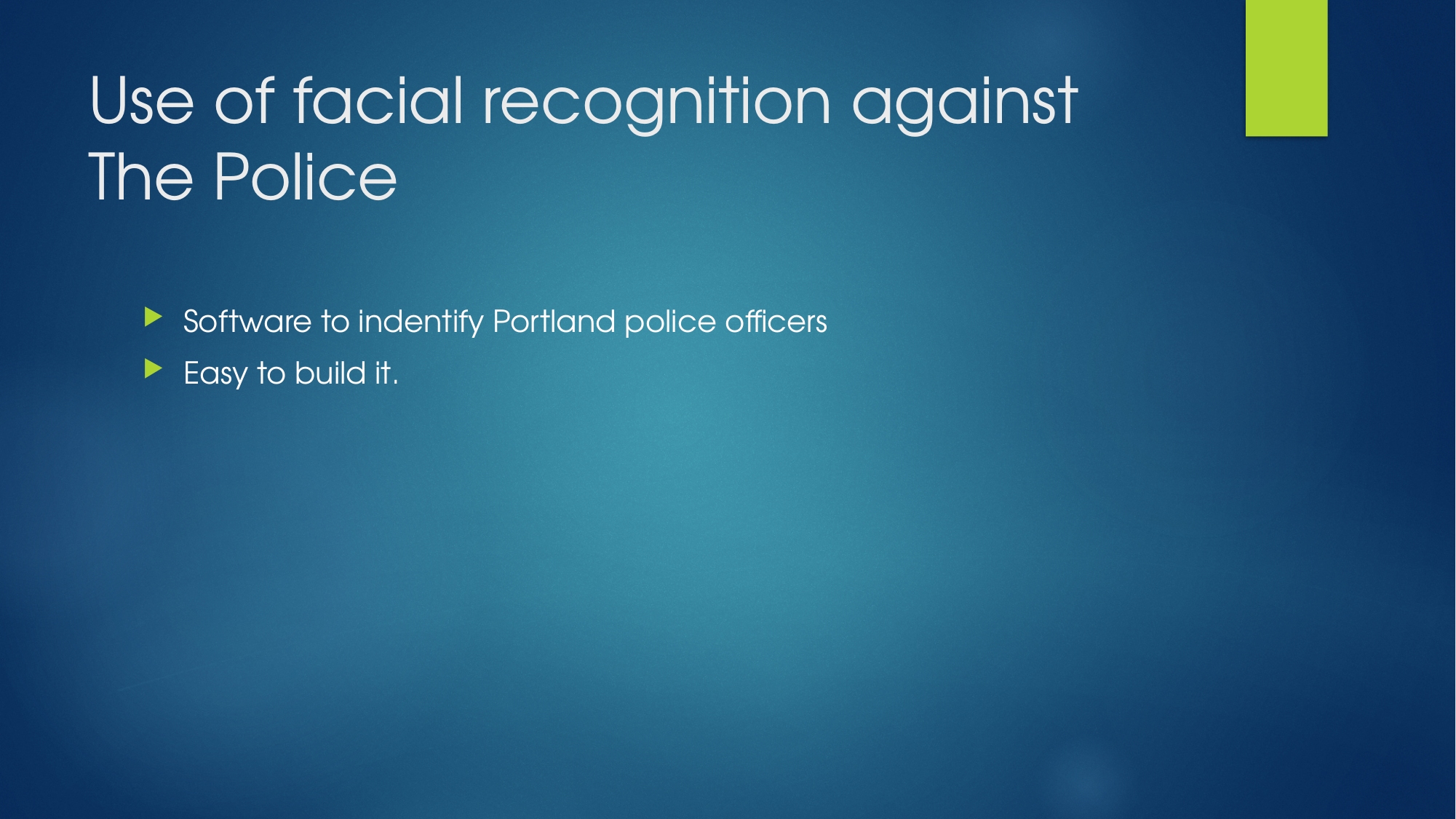

# Use of facial recognition against The Police

Software to indentify Portland police officers
Easy to build it.